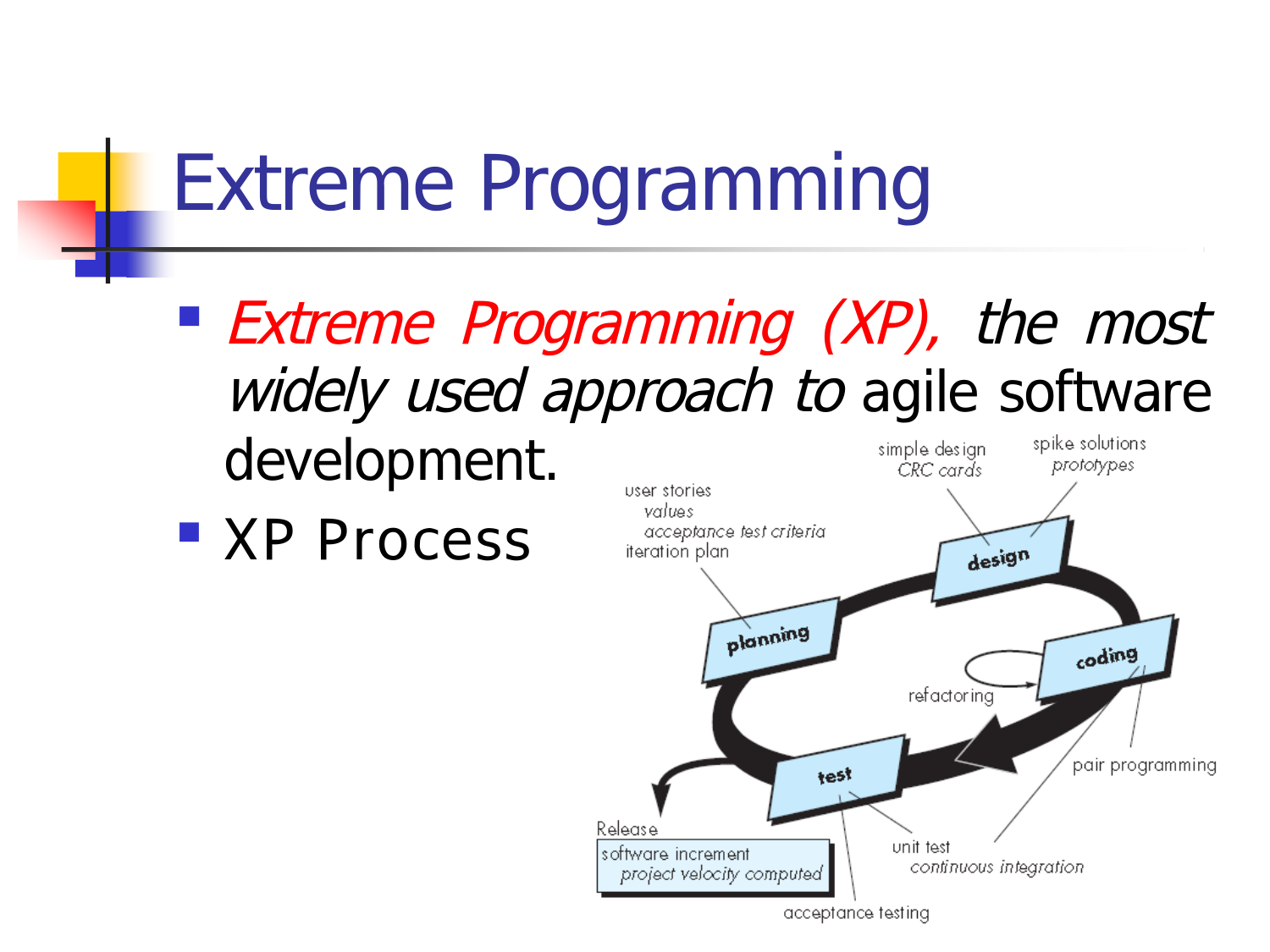

# Extreme Programming
Extreme Programming (XP), the most  widely used approach to agile software  development.
XP Process